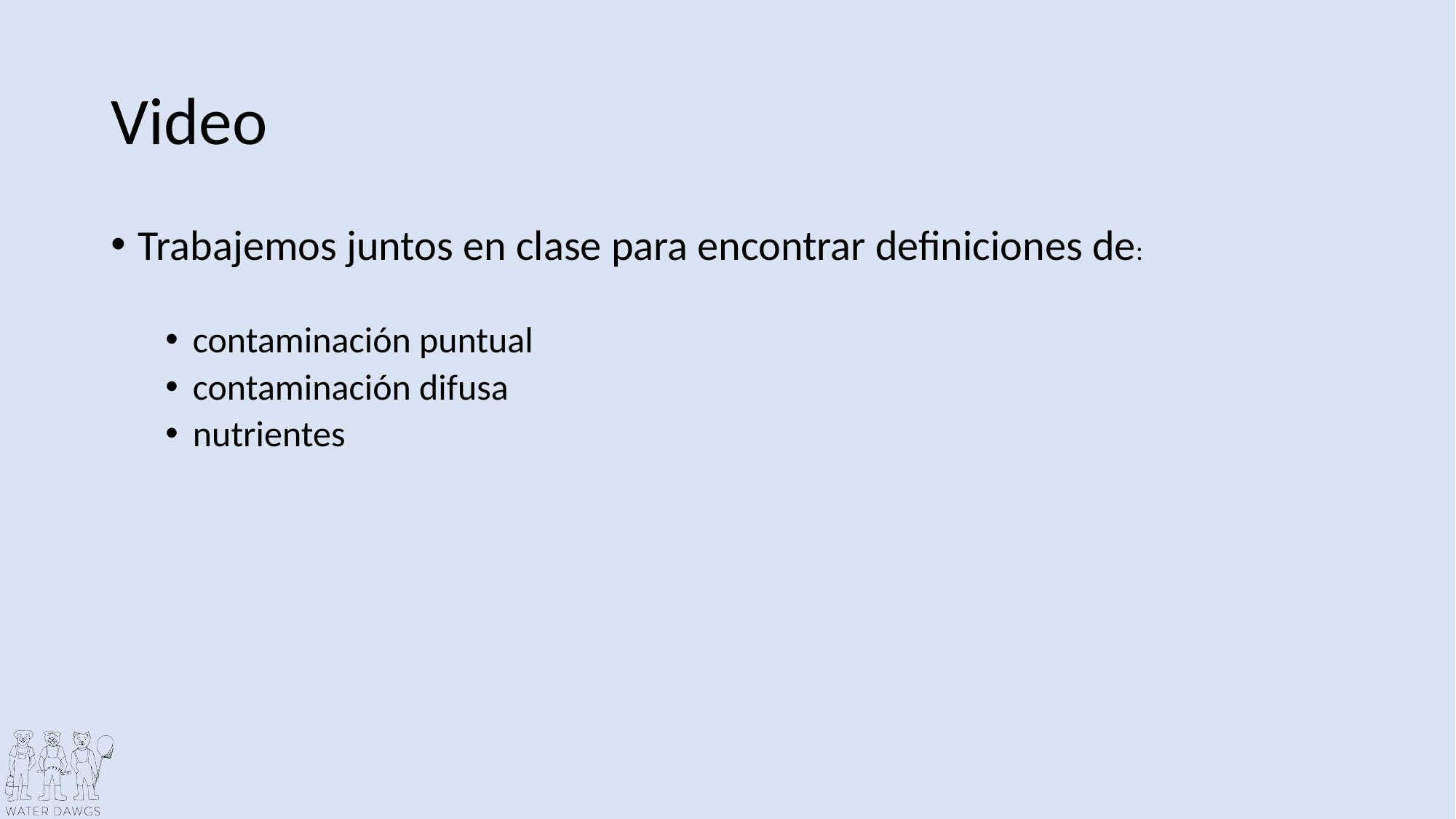

# Video
Trabajemos juntos en clase para encontrar definiciones de:

contaminación puntual
contaminación difusa
nutrientes